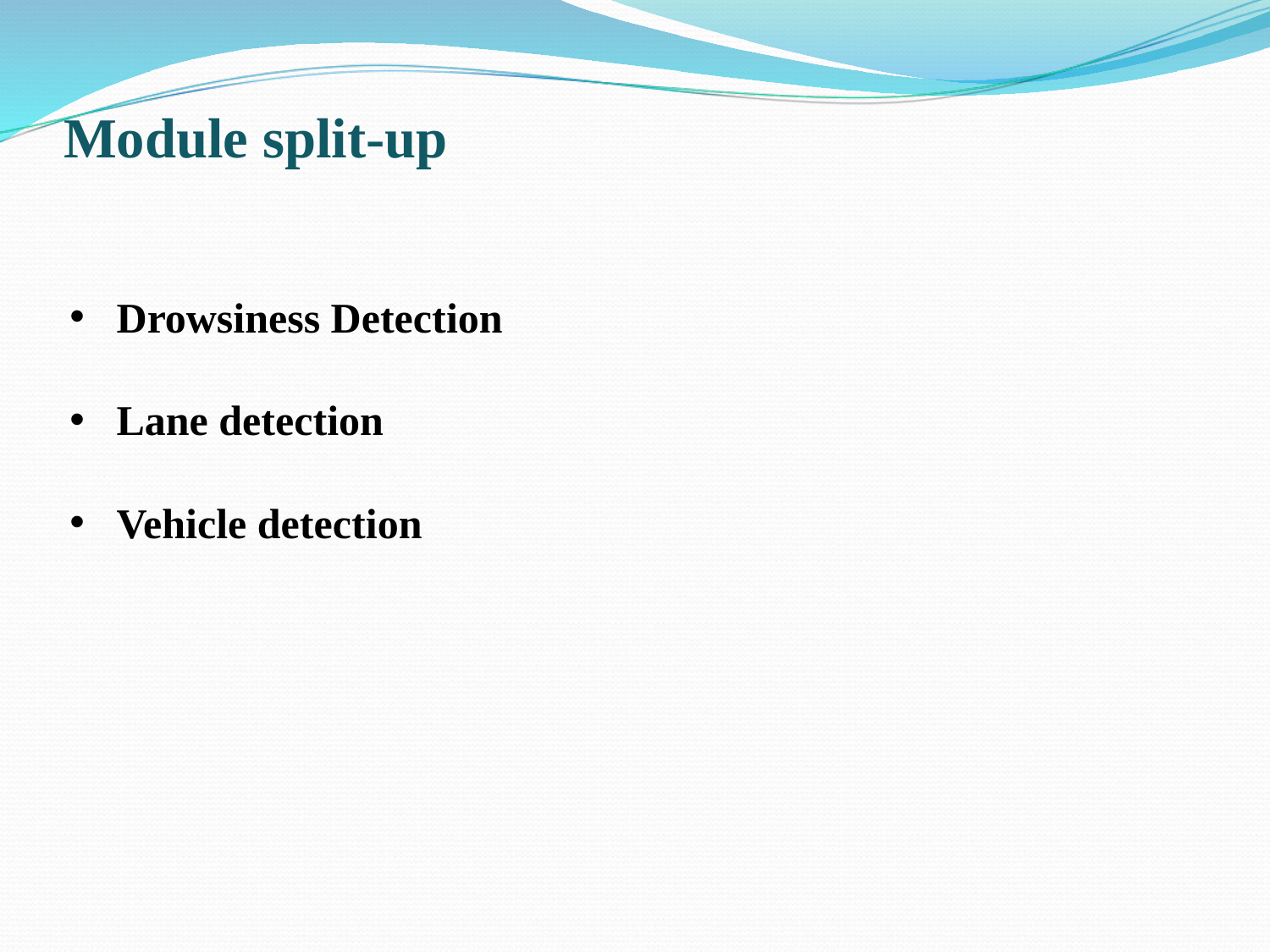

# Module split-up
Drowsiness Detection
Lane detection
Vehicle detection